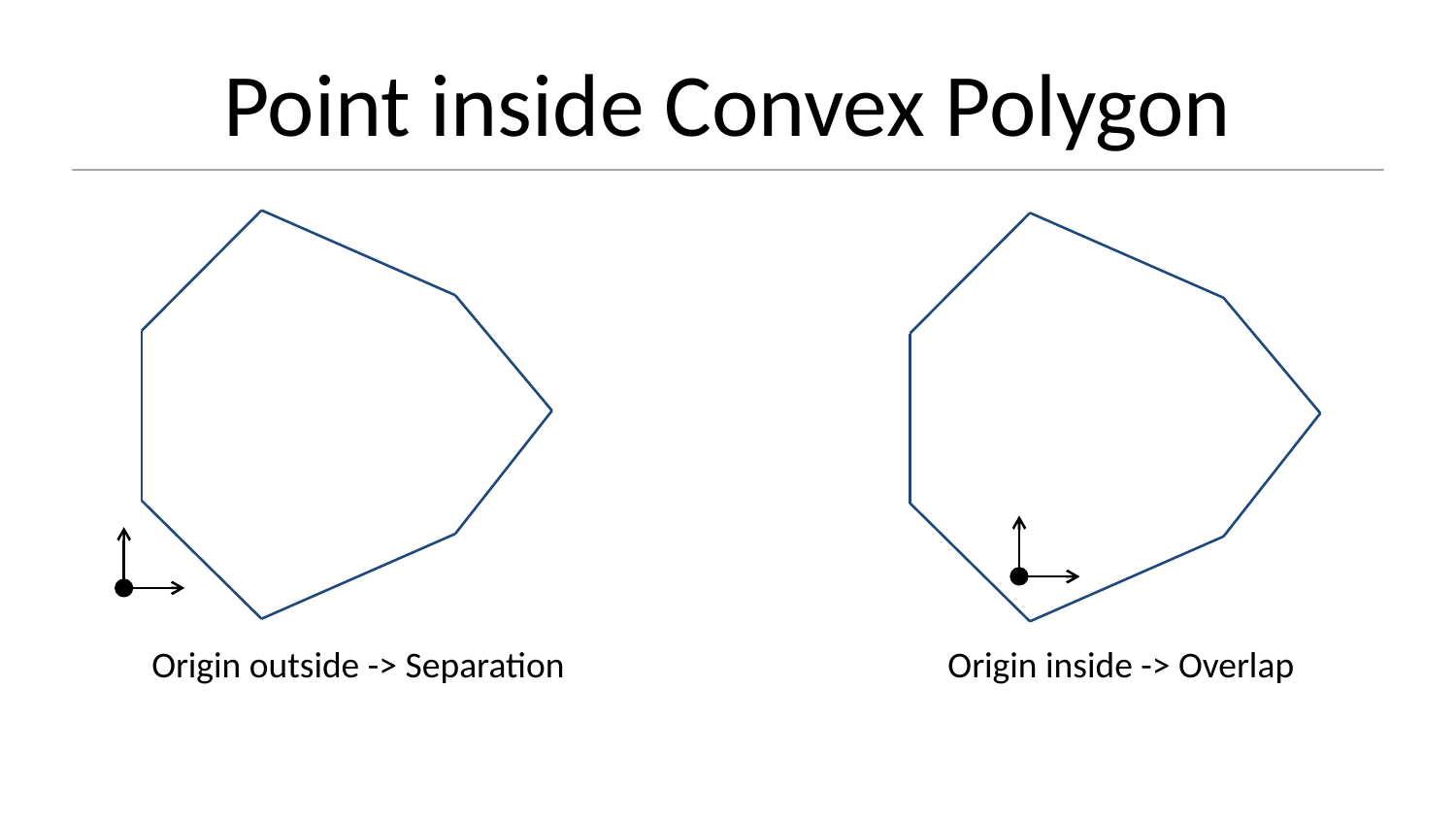

# Point inside Convex Polygon

Origin outside -> Separation
Origin inside -> Overlap